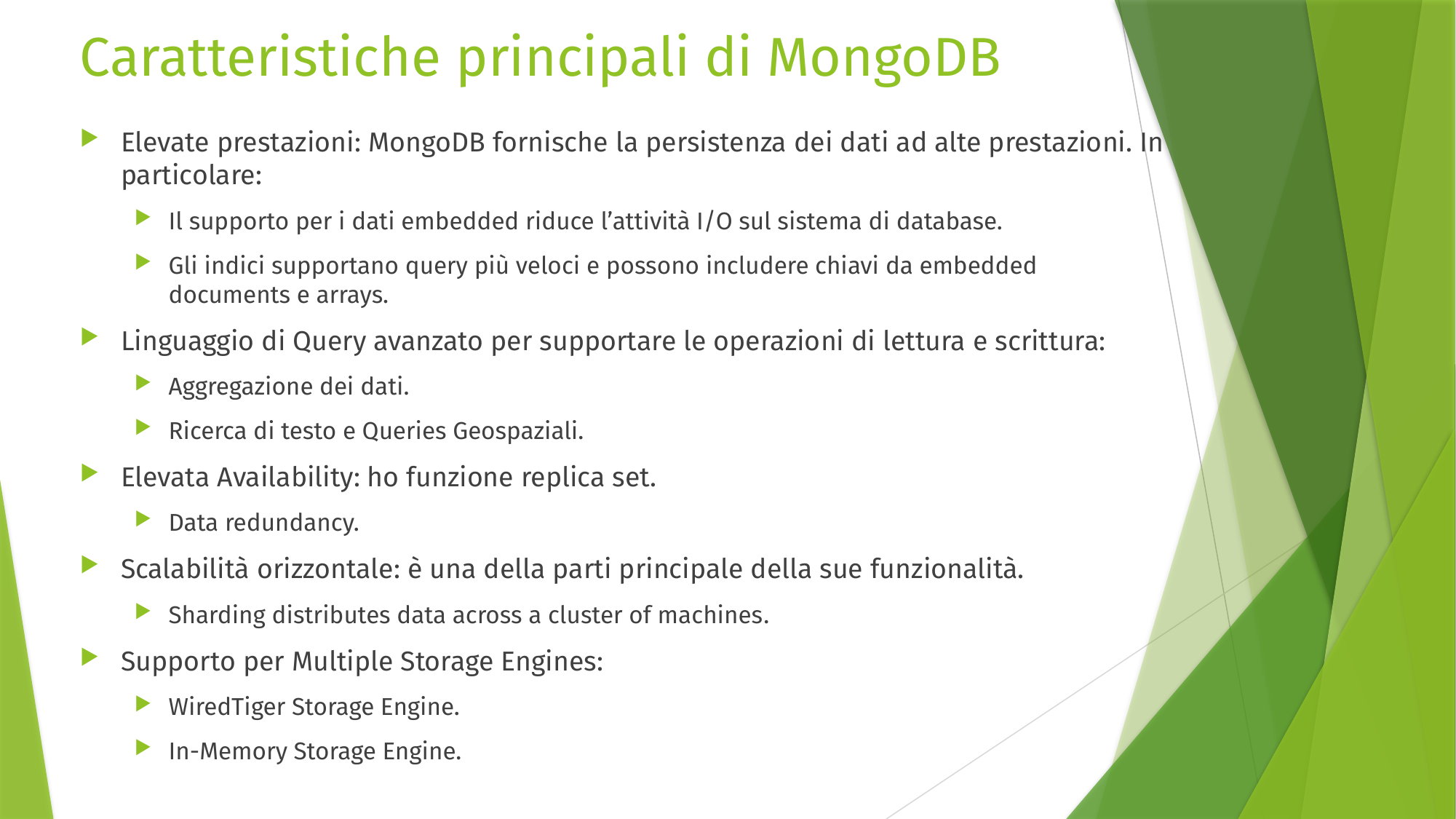

# Caratteristiche principali di MongoDB
Elevate prestazioni: MongoDB fornische la persistenza dei dati ad alte prestazioni. In particolare:
Il supporto per i dati embedded riduce l’attività I/O sul sistema di database.
Gli indici supportano query più veloci e possono includere chiavi da embedded documents e arrays.
Linguaggio di Query avanzato per supportare le operazioni di lettura e scrittura:
Aggregazione dei dati.
Ricerca di testo e Queries Geospaziali.
Elevata Availability: ho funzione replica set.
Data redundancy.
Scalabilità orizzontale: è una della parti principale della sue funzionalità.
Sharding distributes data across a cluster of machines.
Supporto per Multiple Storage Engines:
WiredTiger Storage Engine.
In-Memory Storage Engine.